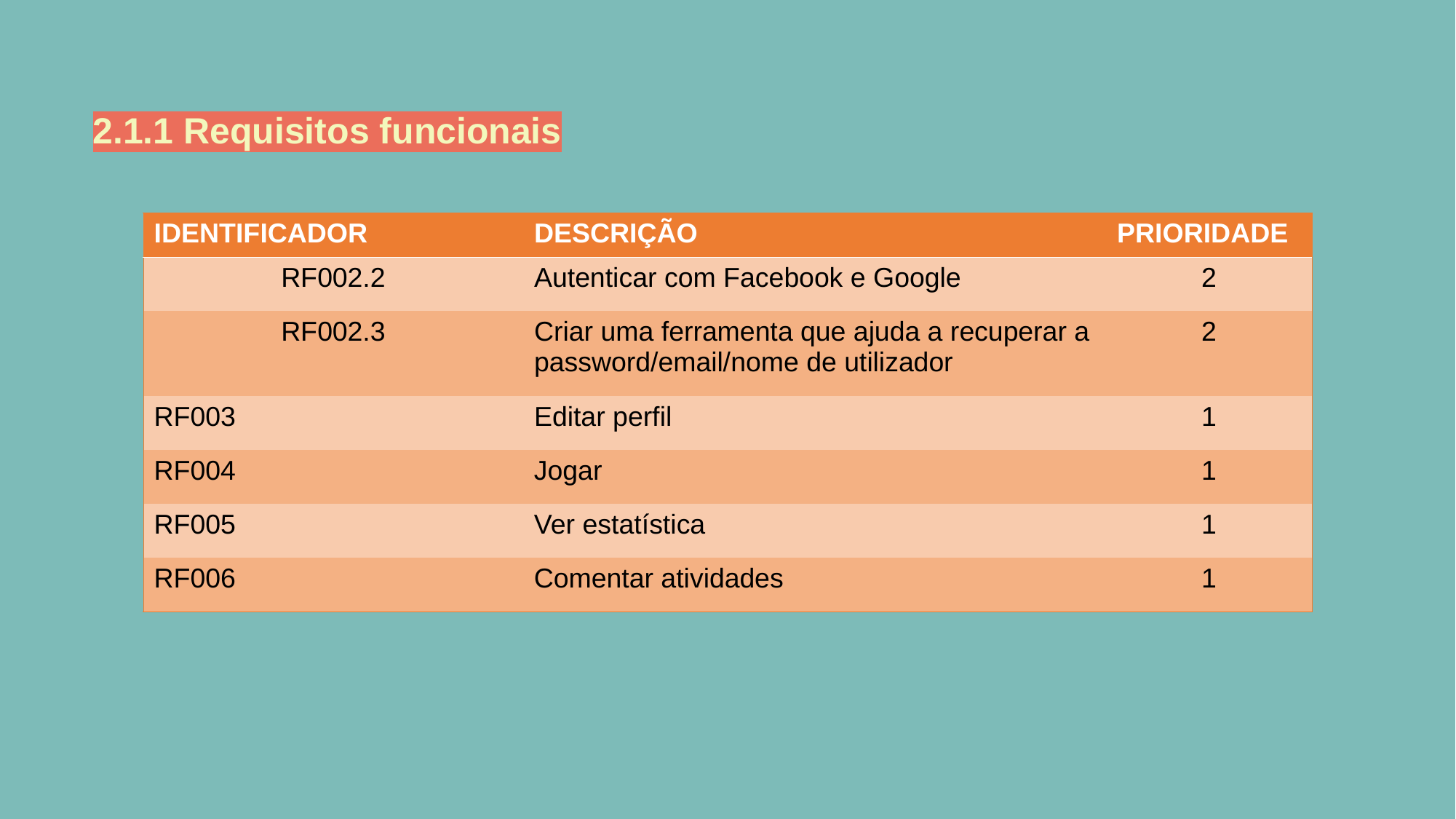

2.1.1 Requisitos funcionais

| IDENTIFICADOR | DESCRIÇÃO | PRIORIDADE |
| --- | --- | --- |
| RF002.2 | Autenticar com Facebook e Google | 2 |
| RF002.3 | Criar uma ferramenta que ajuda a recuperar a password/email/nome de utilizador | 2 |
| RF003 | Editar perfil | 1 |
| RF004 | Jogar | 1 |
| RF005 | Ver estatística | 1 |
| RF006 | Comentar atividades | 1 |